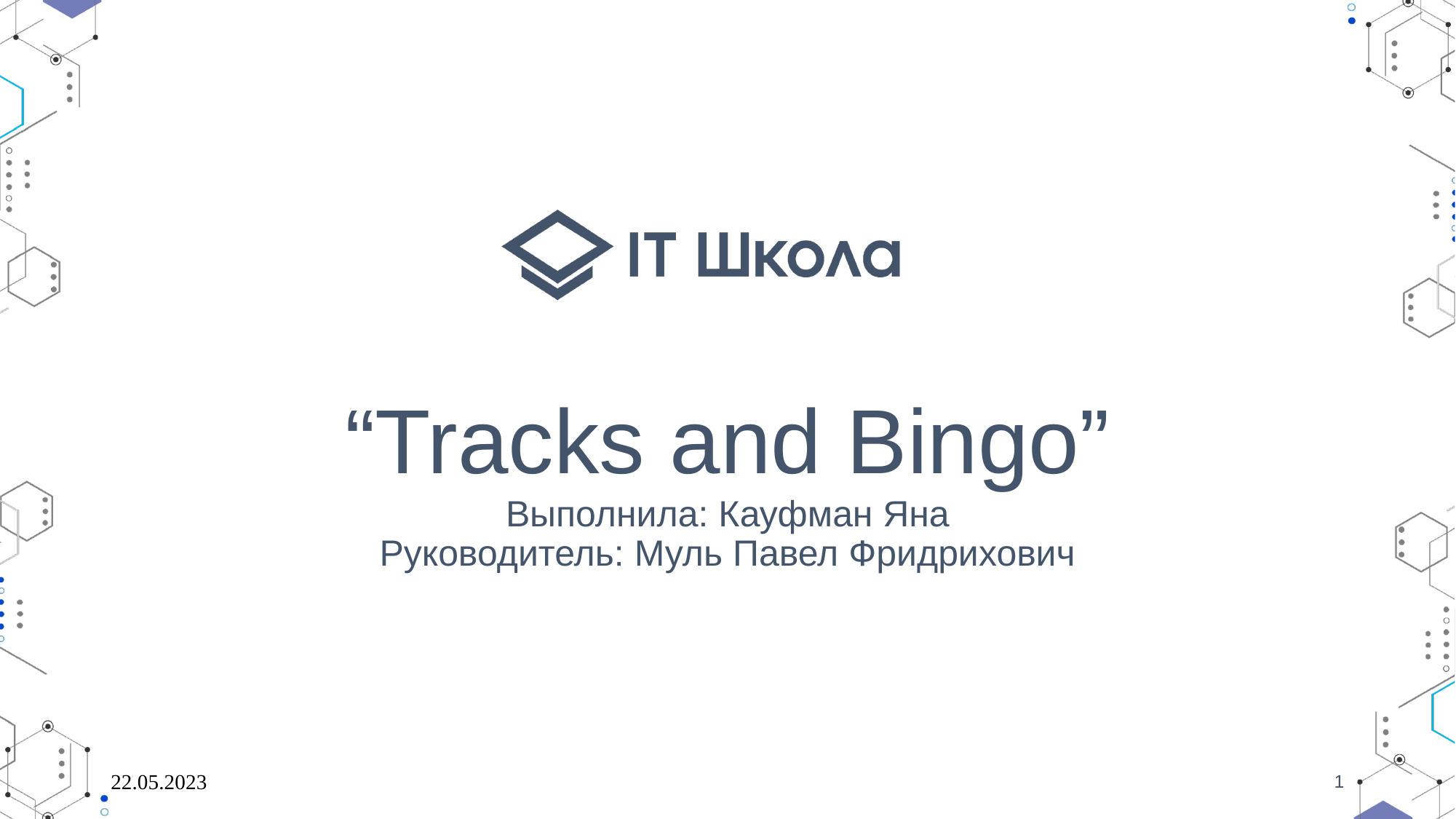

# “Tracks and Bingo”
Выполнила: Кауфман Яна
Руководитель: Муль Павел Фридрихович
22.05.2023
1